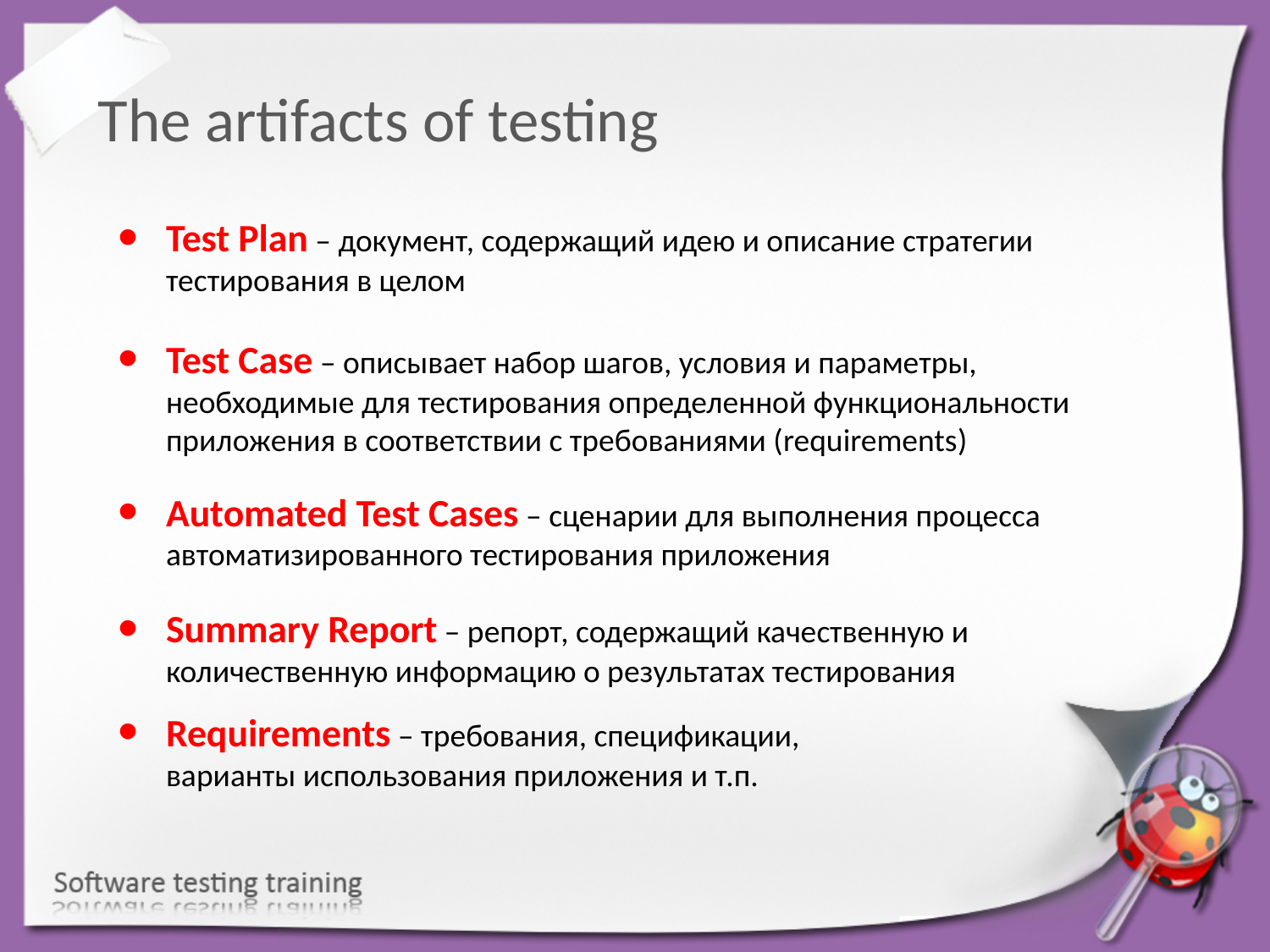

The artifacts of testing
Test Plan – документ, содержащий идею и описание стратегии тестирования в целом
Test Case – описывает набор шагов, условия и параметры, необходимые для тестирования определенной функциональности приложения в соответствии с требованиями (requirements)
Automated Test Cases – сценарии для выполнения процесса автоматизированного тестирования приложения
Summary Report – репорт, содержащий качественную и количественную информацию о результатах тестирования
Requirements – требования, спецификации, варианты использования приложения и т.п.